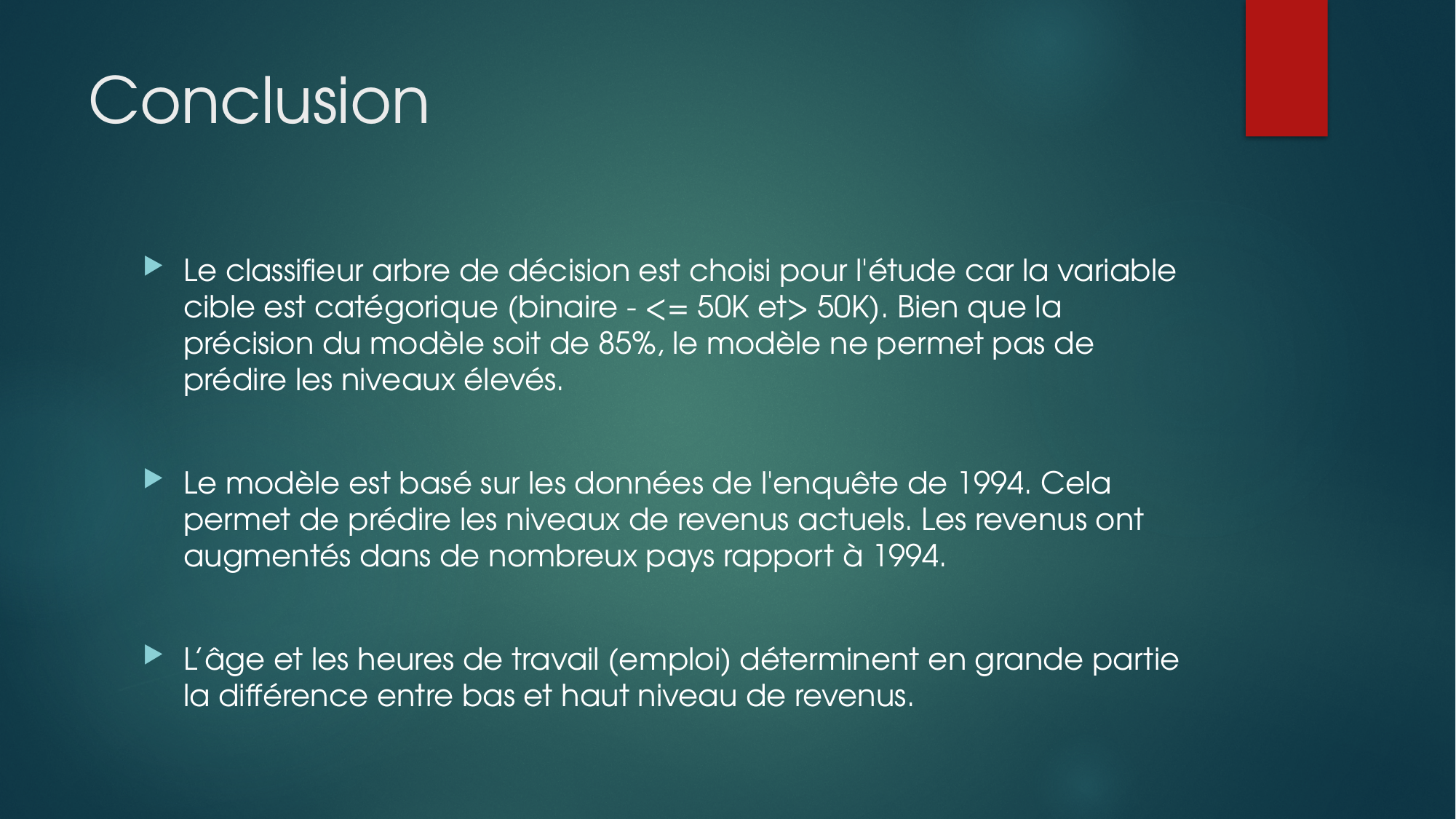

# Conclusion
Le classifieur arbre de décision est choisi pour l'étude car la variable cible est catégorique (binaire - <= 50K et> 50K). Bien que la précision du modèle soit de 85%, le modèle ne permet pas de prédire les niveaux élevés.

Le modèle est basé sur les données de l'enquête de 1994. Cela permet de prédire les niveaux de revenus actuels. Les revenus ont augmentés dans de nombreux pays rapport à 1994.

L’âge et les heures de travail (emploi) déterminent en grande partie la différence entre bas et haut niveau de revenus.